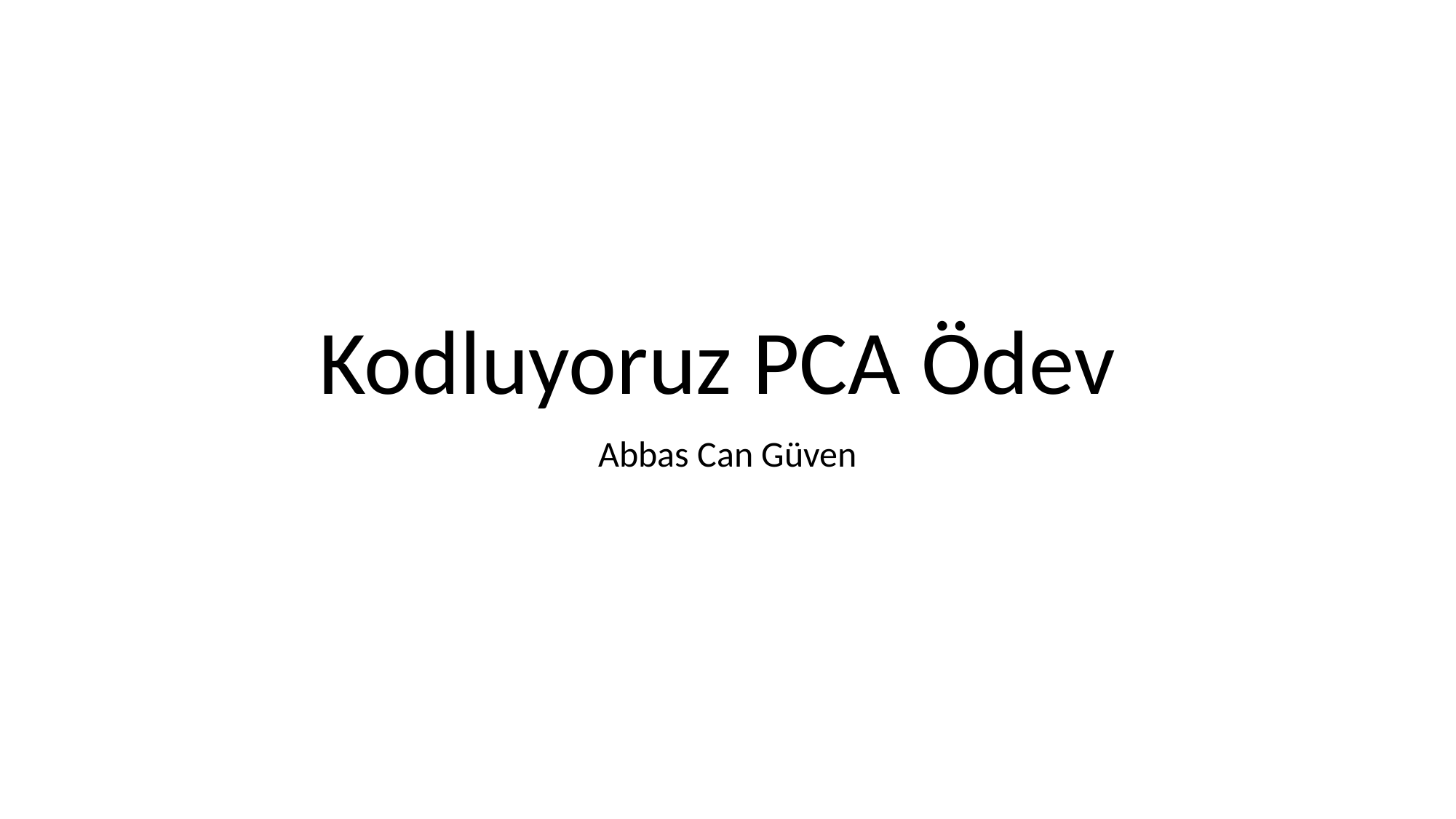

# Kodluyoruz PCA Ödev
Abbas Can Güven